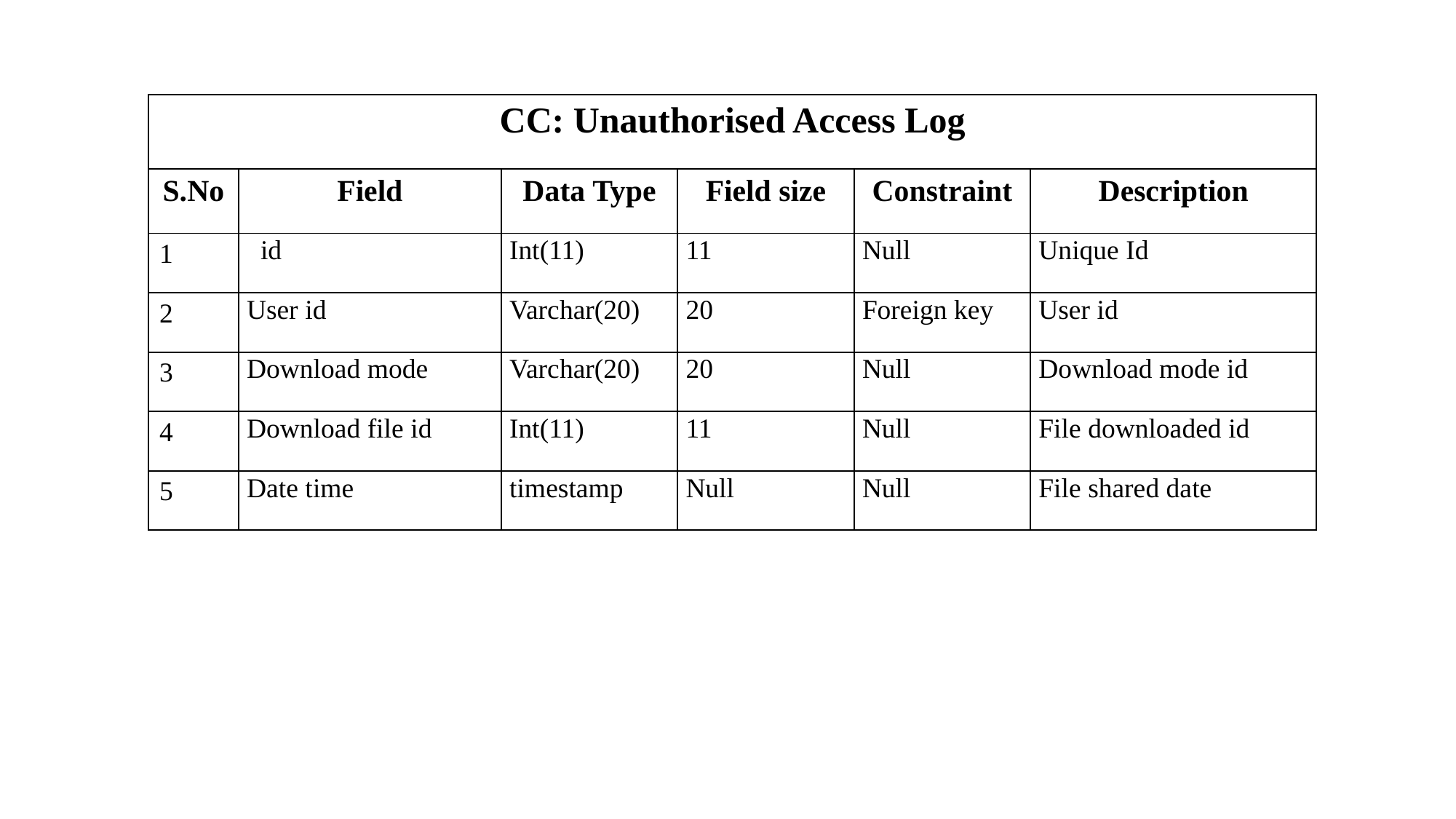

| CC: Unauthorised Access Log |  |  |  |  |  |
| --- | --- | --- | --- | --- | --- |
| S.No | Field | Data Type | Field size | Constraint | Description |
| 1 | id | Int(11) | 11 | Null | Unique Id |
| 2 | User id | Varchar(20) | 20 | Foreign key | User id |
| 3 | Download mode | Varchar(20) | 20 | Null | Download mode id |
| 4 | Download file id | Int(11) | 11 | Null | File downloaded id |
| 5 | Date time | timestamp | Null | Null | File shared date |